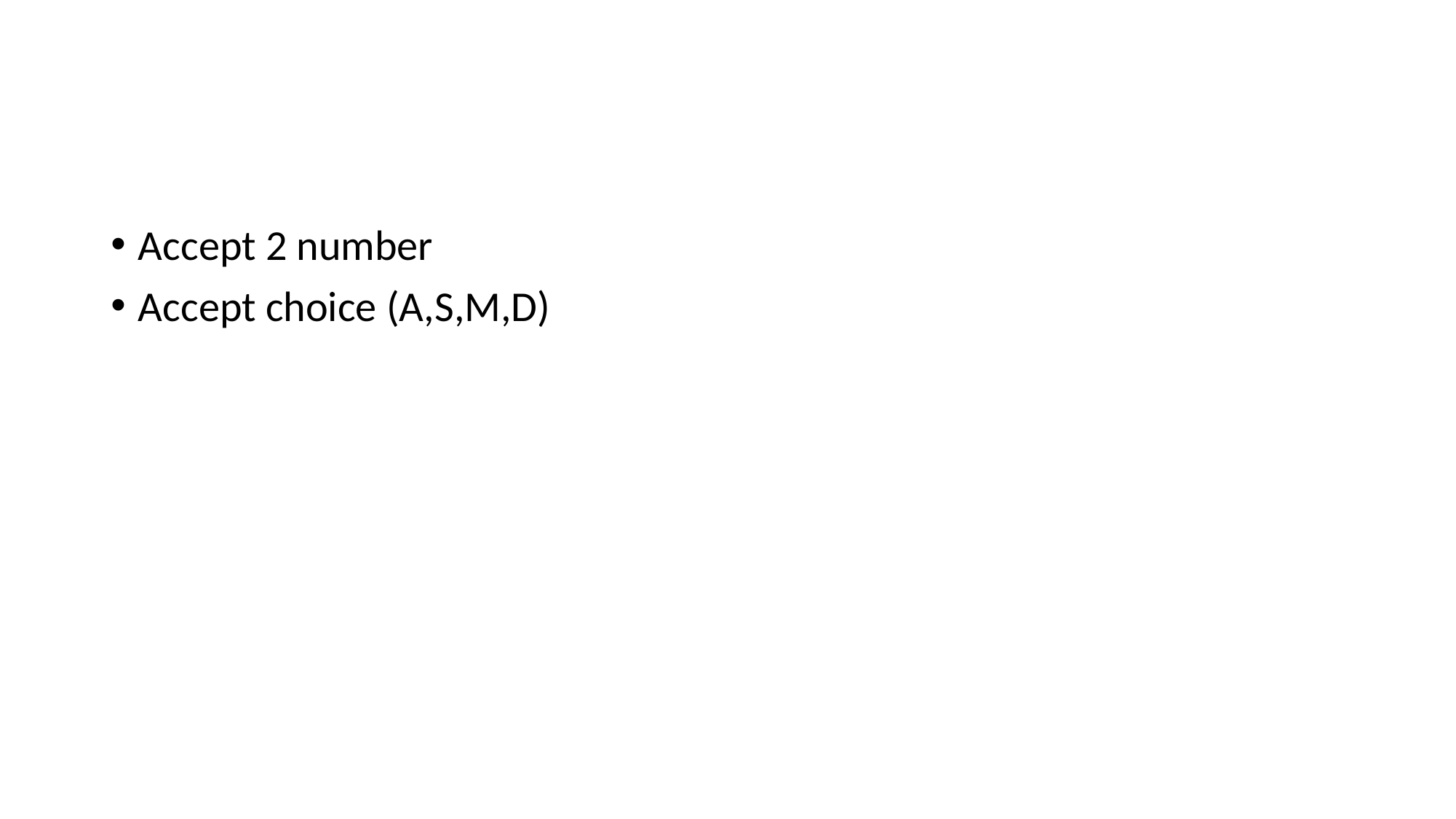

#
Accept 2 number
Accept choice (A,S,M,D)